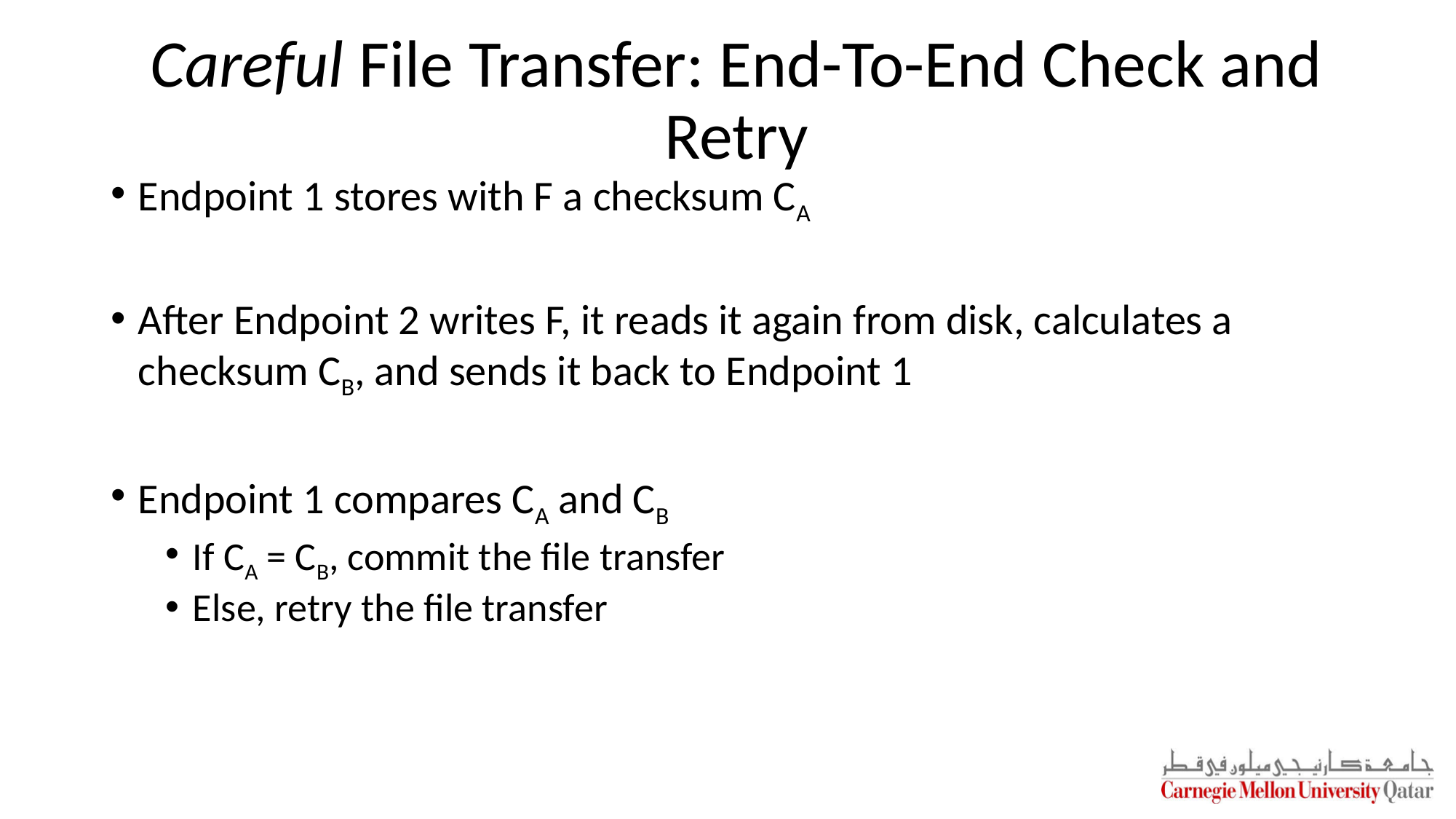

# Careful File Transfer: End-To-End Check and Retry
Endpoint 1 stores with F a checksum CA

After Endpoint 2 writes F, it reads it again from disk, calculates a checksum CB, and sends it back to Endpoint 1

Endpoint 1 compares CA and CB
If CA = CB, commit the file transfer
Else, retry the file transfer